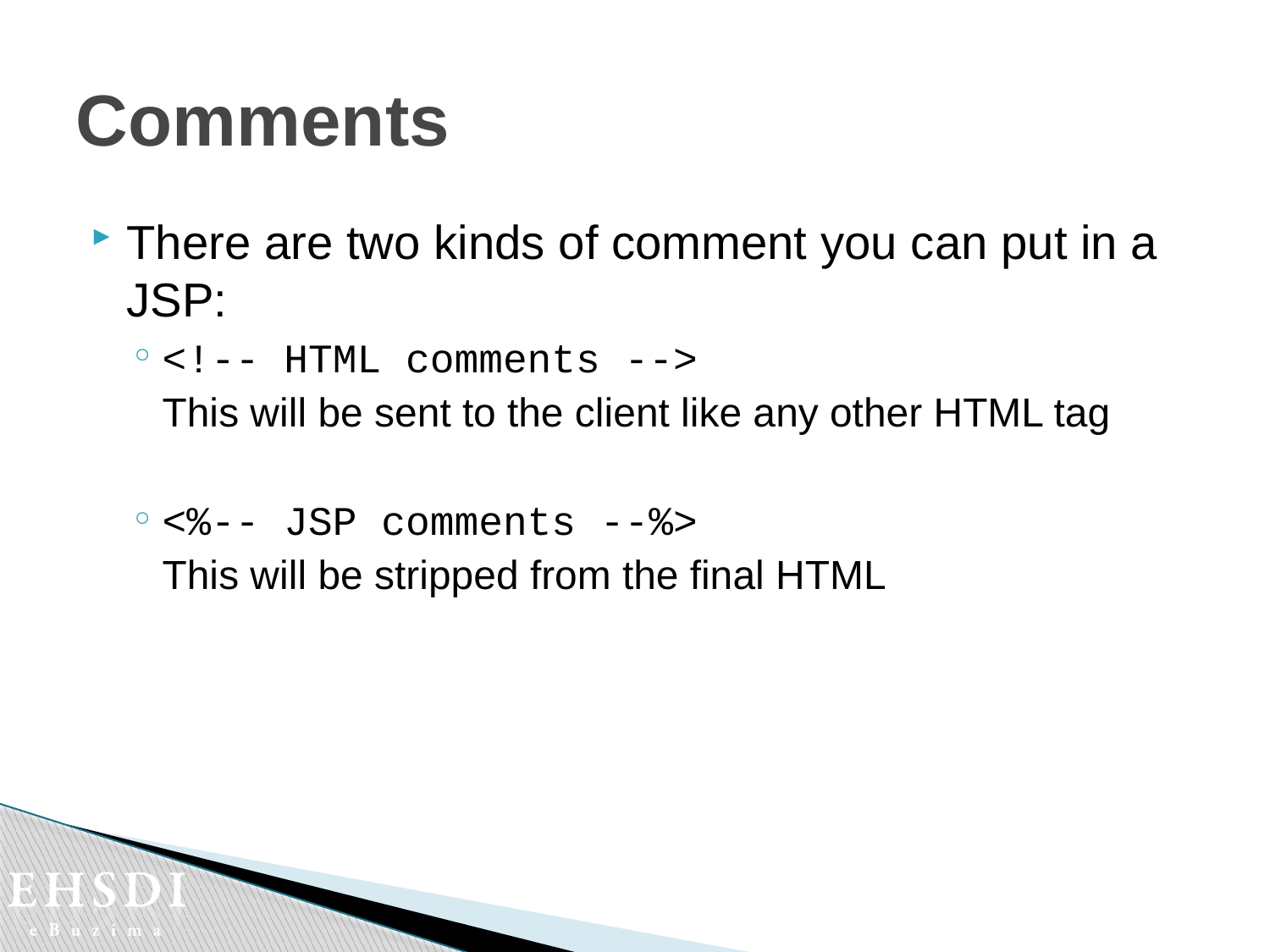

# Comments
There are two kinds of comment you can put in a JSP:
<!-- HTML comments -->
	This will be sent to the client like any other HTML tag

<%-- JSP comments --%>
	This will be stripped from the final HTML